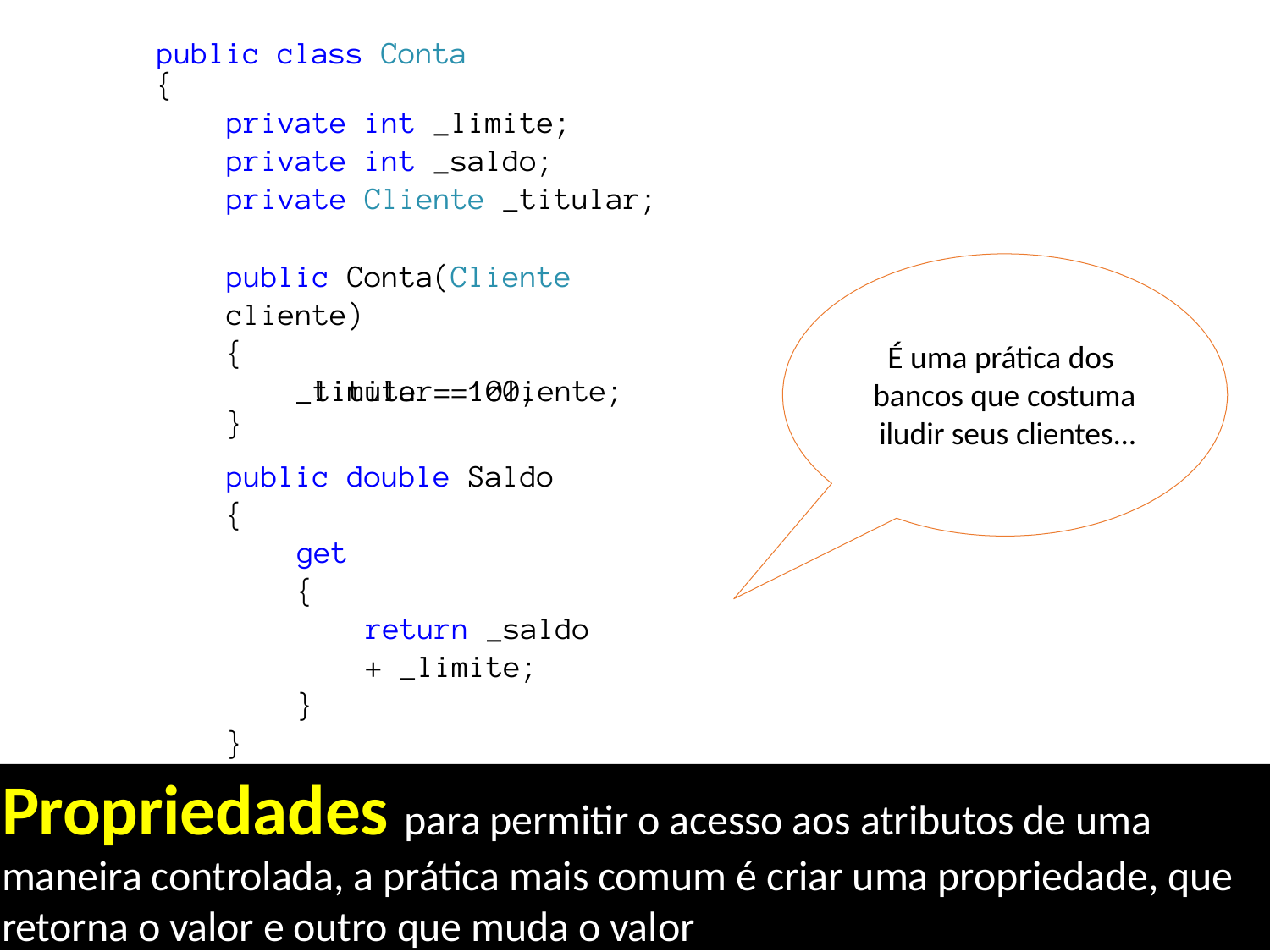

# public class Conta
{
private int _limite;  private int _saldo;  private Cliente _titular;

public Conta(Cliente cliente)
{
_limite = 100;

É uma prática dos  bancos que costuma  iludir seus clientes...
_titular = cliente;
}
public double Saldo
{
get
{
return _saldo + _limite;
}
}
}
Propriedades para permitir o acesso aos atributos de uma maneira controlada, a prática mais comum é criar uma propriedade, que retorna o valor e outro que muda o valor